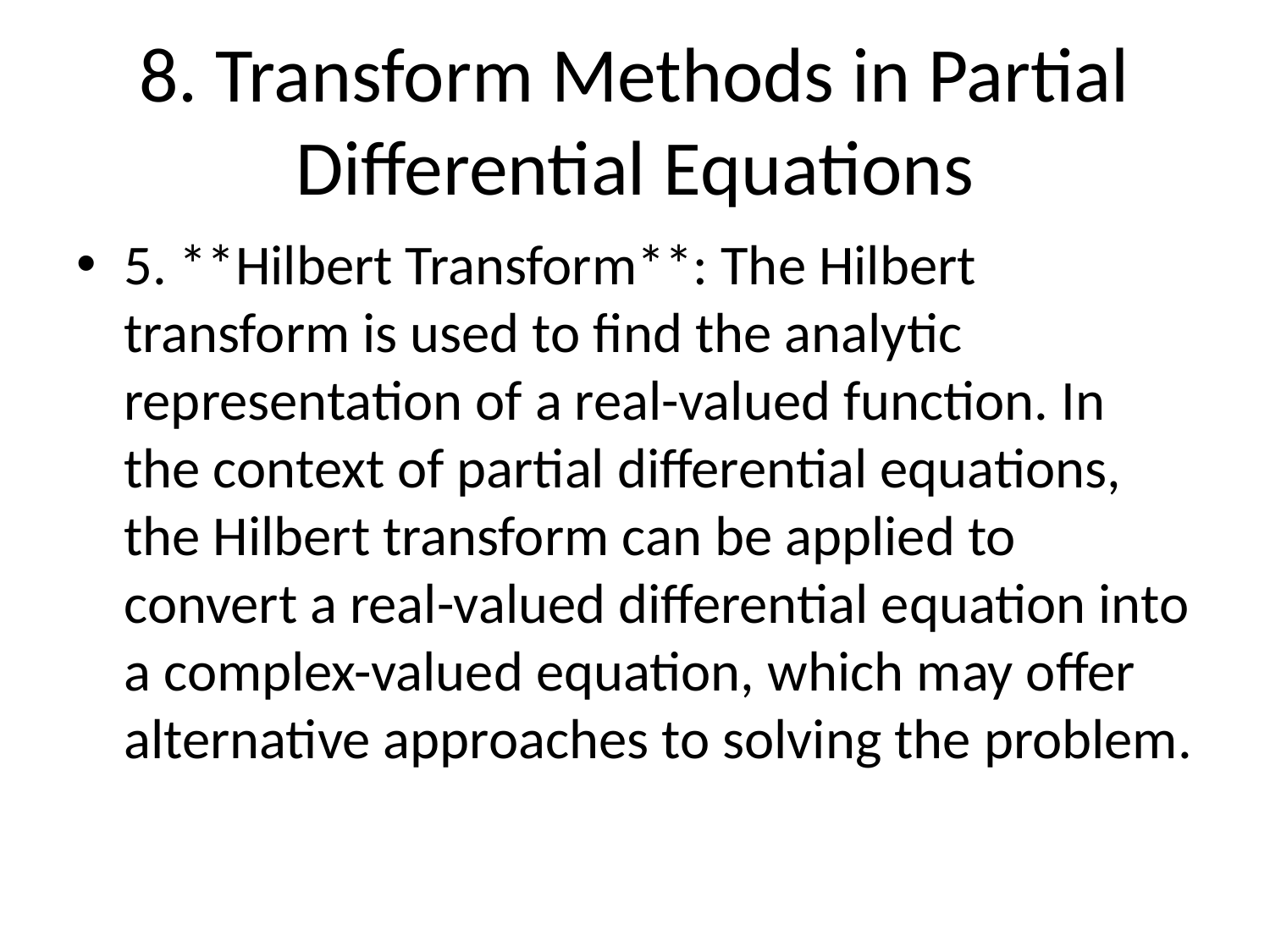

# 8. Transform Methods in Partial Differential Equations
5. **Hilbert Transform**: The Hilbert transform is used to find the analytic representation of a real-valued function. In the context of partial differential equations, the Hilbert transform can be applied to convert a real-valued differential equation into a complex-valued equation, which may offer alternative approaches to solving the problem.